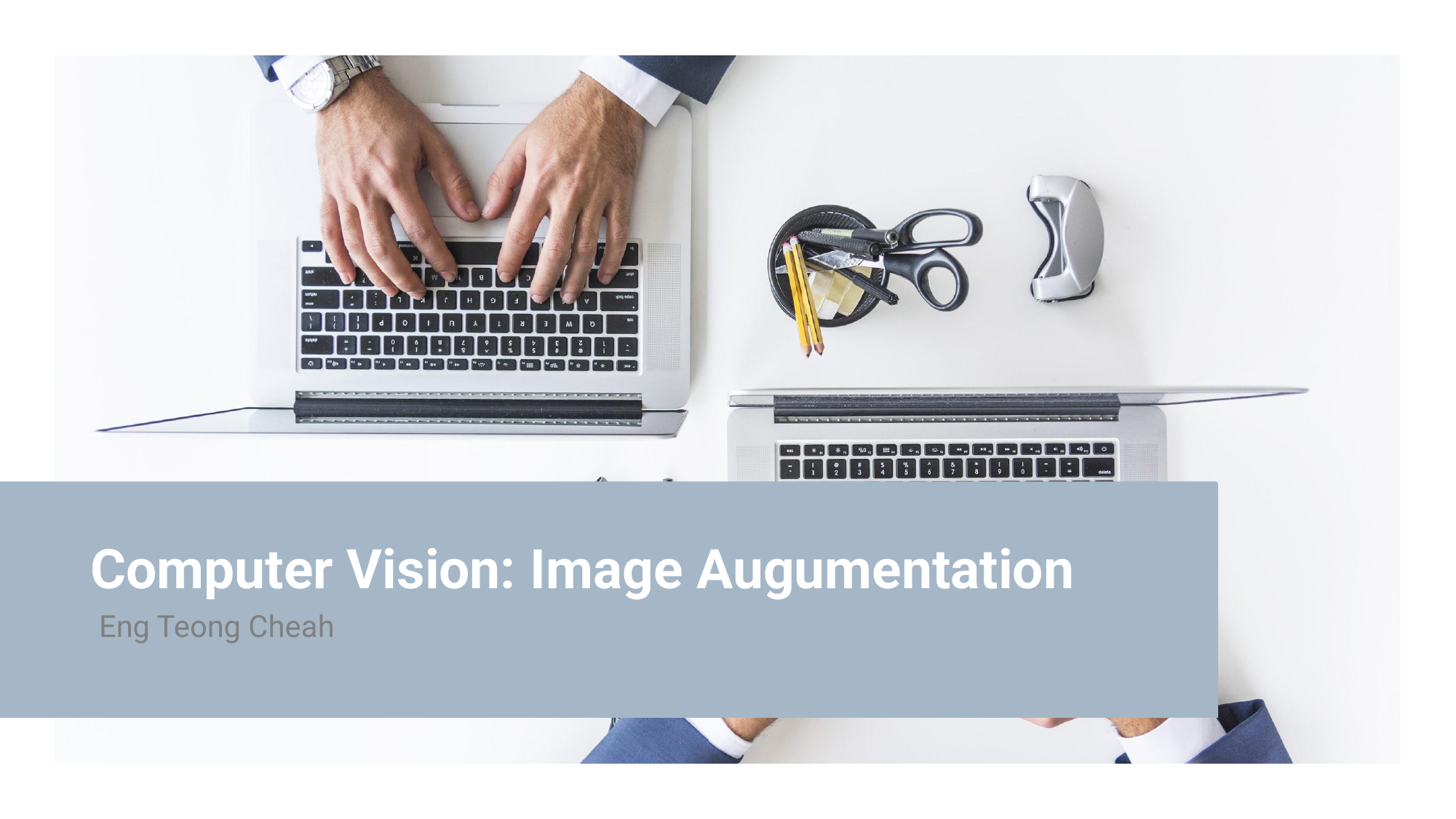

# Computer Vision: Image Augumentation

Eng Teong Cheah